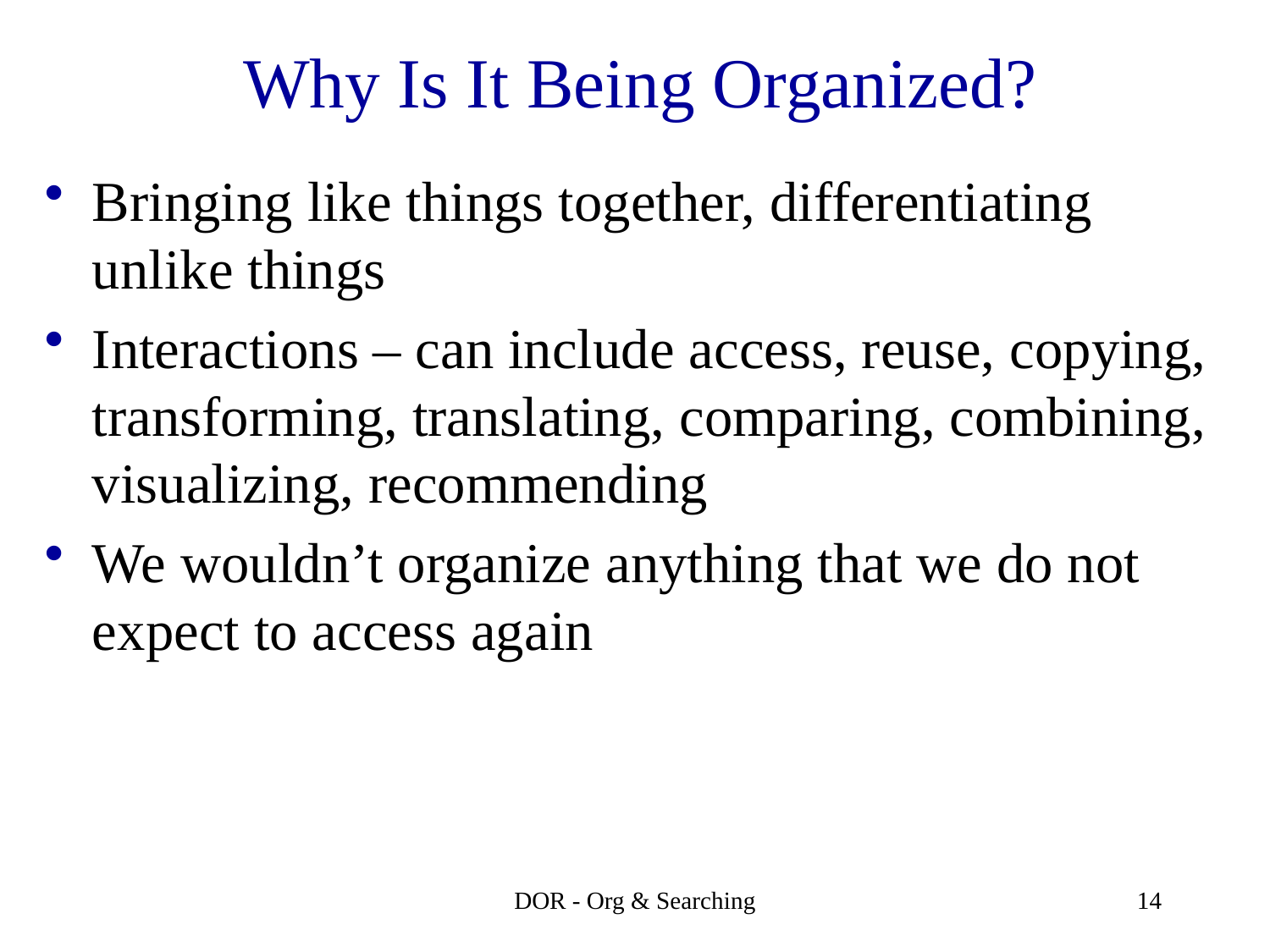

# Why Is It Being Organized?
Bringing like things together, differentiating unlike things
Interactions – can include access, reuse, copying, transforming, translating, comparing, combining, visualizing, recommending
We wouldn’t organize anything that we do not expect to access again
DOR - Org & Searching
14